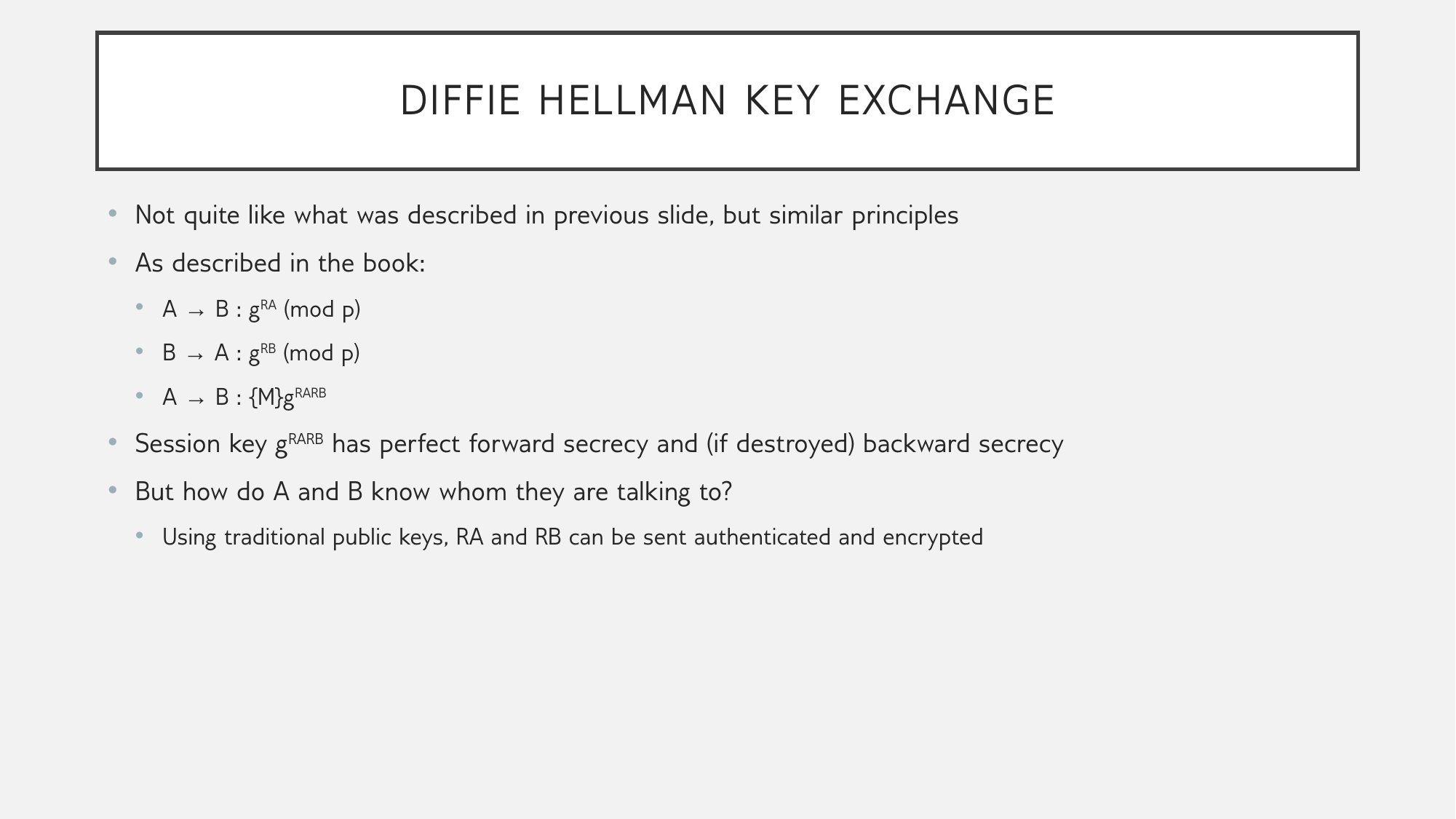

# Diffie Hellman Key Exchange
Not quite like what was described in previous slide, but similar principles
As described in the book:
A → B : gRA (mod p)
B → A : gRB (mod p)
A → B : {M}gRARB
Session key gRARB has perfect forward secrecy and (if destroyed) backward secrecy
But how do A and B know whom they are talking to?
Using traditional public keys, RA and RB can be sent authenticated and encrypted